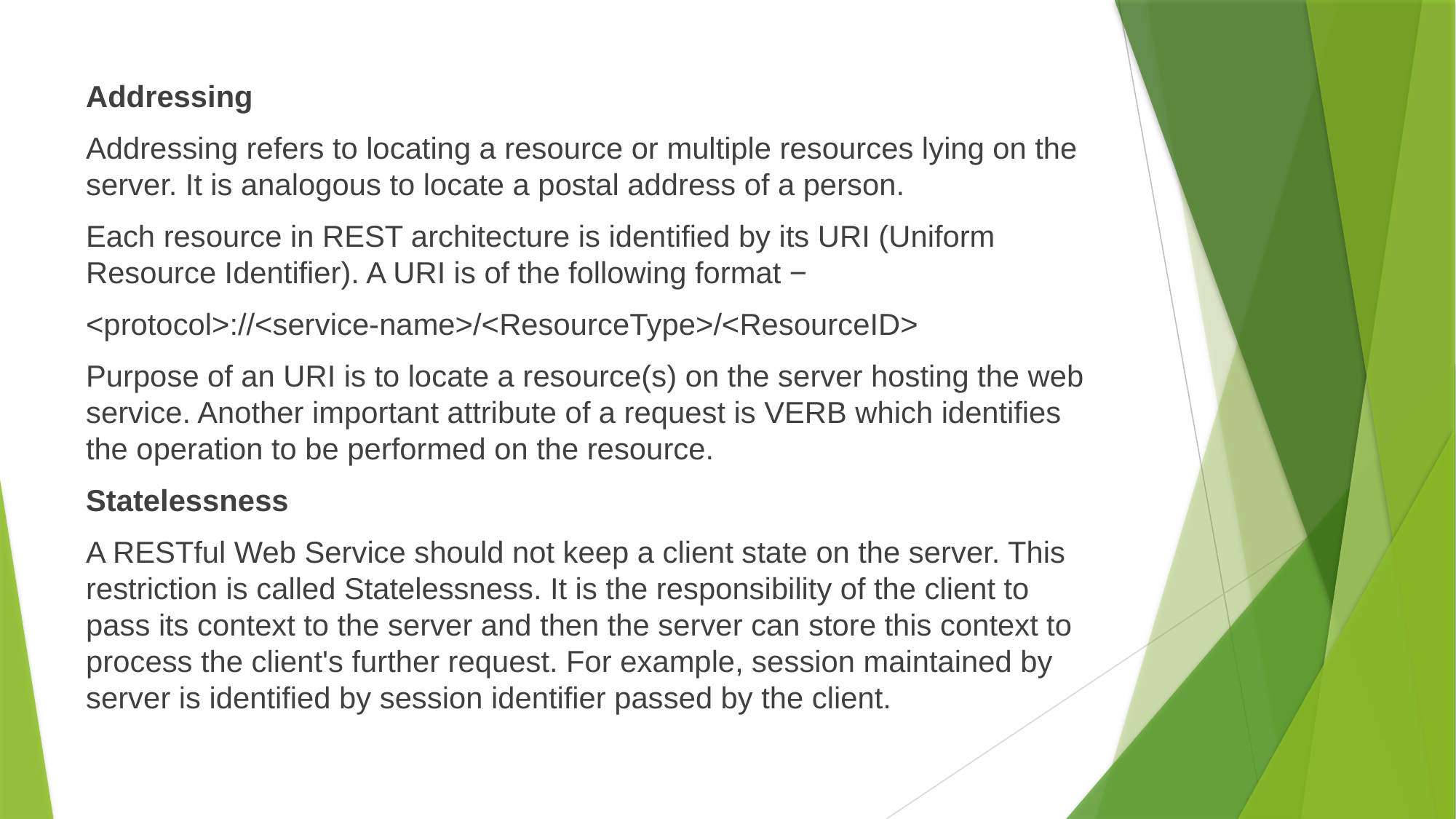

Addressing
Addressing refers to locating a resource or multiple resources lying on the server. It is analogous to locate a postal address of a person.
Each resource in REST architecture is identified by its URI (Uniform Resource Identifier). A URI is of the following format −
<protocol>://<service-name>/<ResourceType>/<ResourceID>
Purpose of an URI is to locate a resource(s) on the server hosting the web service. Another important attribute of a request is VERB which identifies the operation to be performed on the resource.
Statelessness
A RESTful Web Service should not keep a client state on the server. This restriction is called Statelessness. It is the responsibility of the client to pass its context to the server and then the server can store this context to process the client's further request. For example, session maintained by server is identified by session identifier passed by the client.